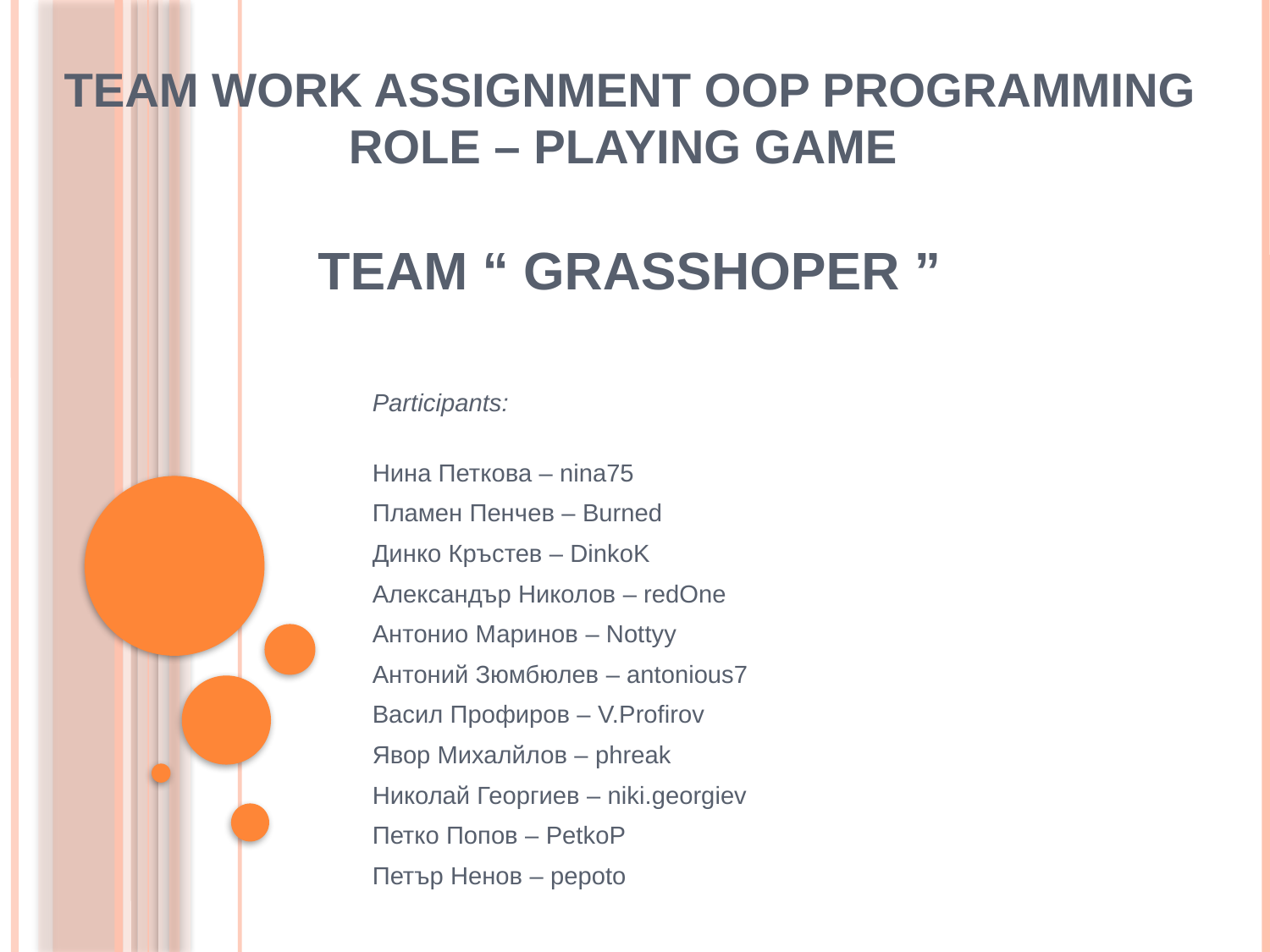

# Team Work Assignment OOP Programming Role – Playing Game Team “ Grasshoper ”
Participants:

Нина Петкова – nina75
Пламен Пенчев – Burned
Динко Кръстев – DinkoK
Александър Николов – redOne
Антонио Маринов – Nottyy
Антоний Зюмбюлев – antonious7
Васил Профиров – V.Profirov
Явор Михалйлов – phreak
Николай Георгиев – niki.georgiev
Петко Попов – PetkoP
Петър Ненов – pepoto